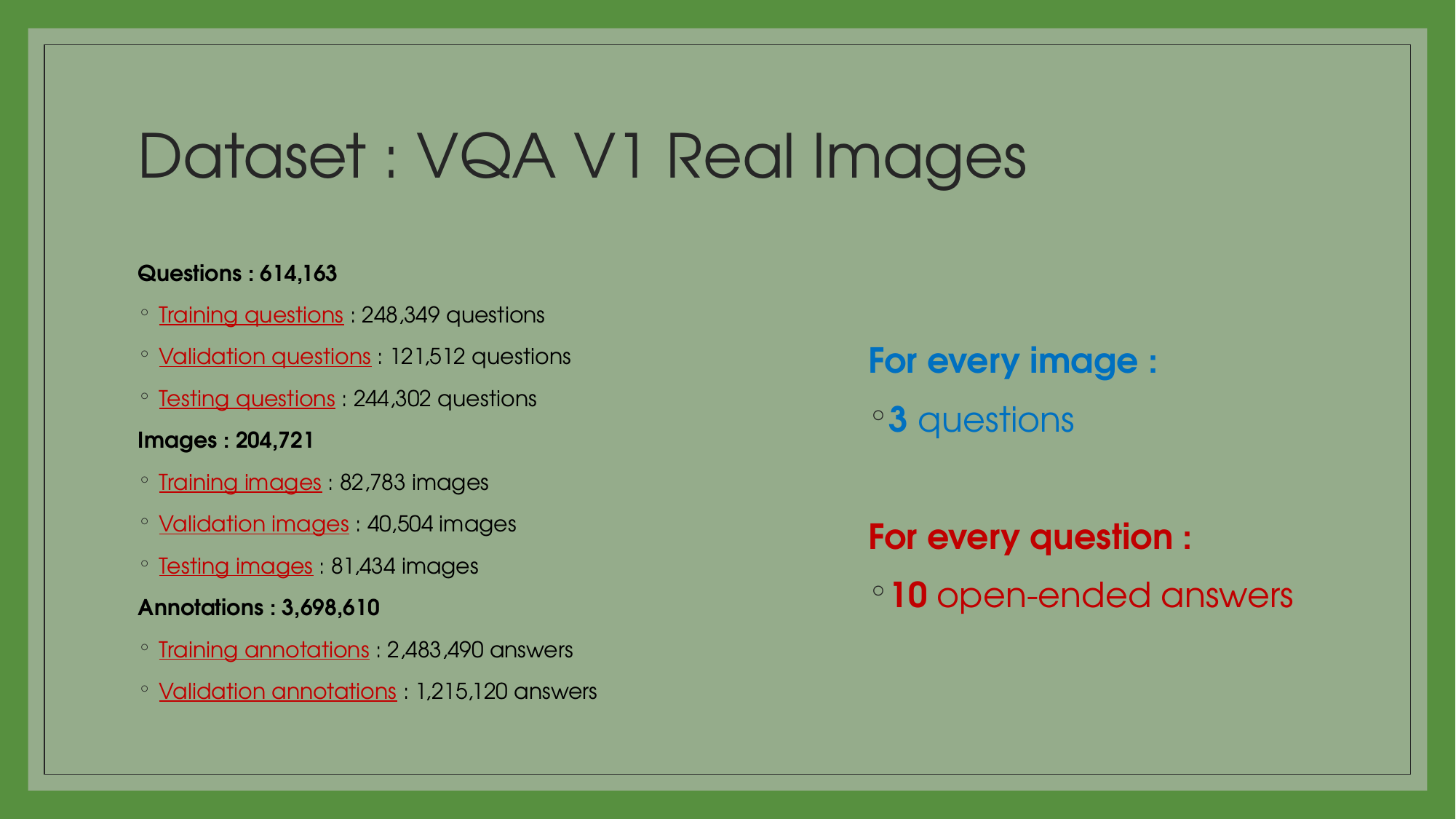

# Dataset : VQA V1 Real Images
Questions : 614,163
Training questions : 248,349 questions
Validation questions : 121,512 questions
Testing questions : 244,302 questions
Images : 204,721
Training images : 82,783 images
Validation images : 40,504 images
Testing images : 81,434 images
Annotations : 3,698,610‬
Training annotations : 2,483,490 answers
Validation annotations : 1,215,120 answers

For every image :
3 questions

For every question :
10 open-ended answers